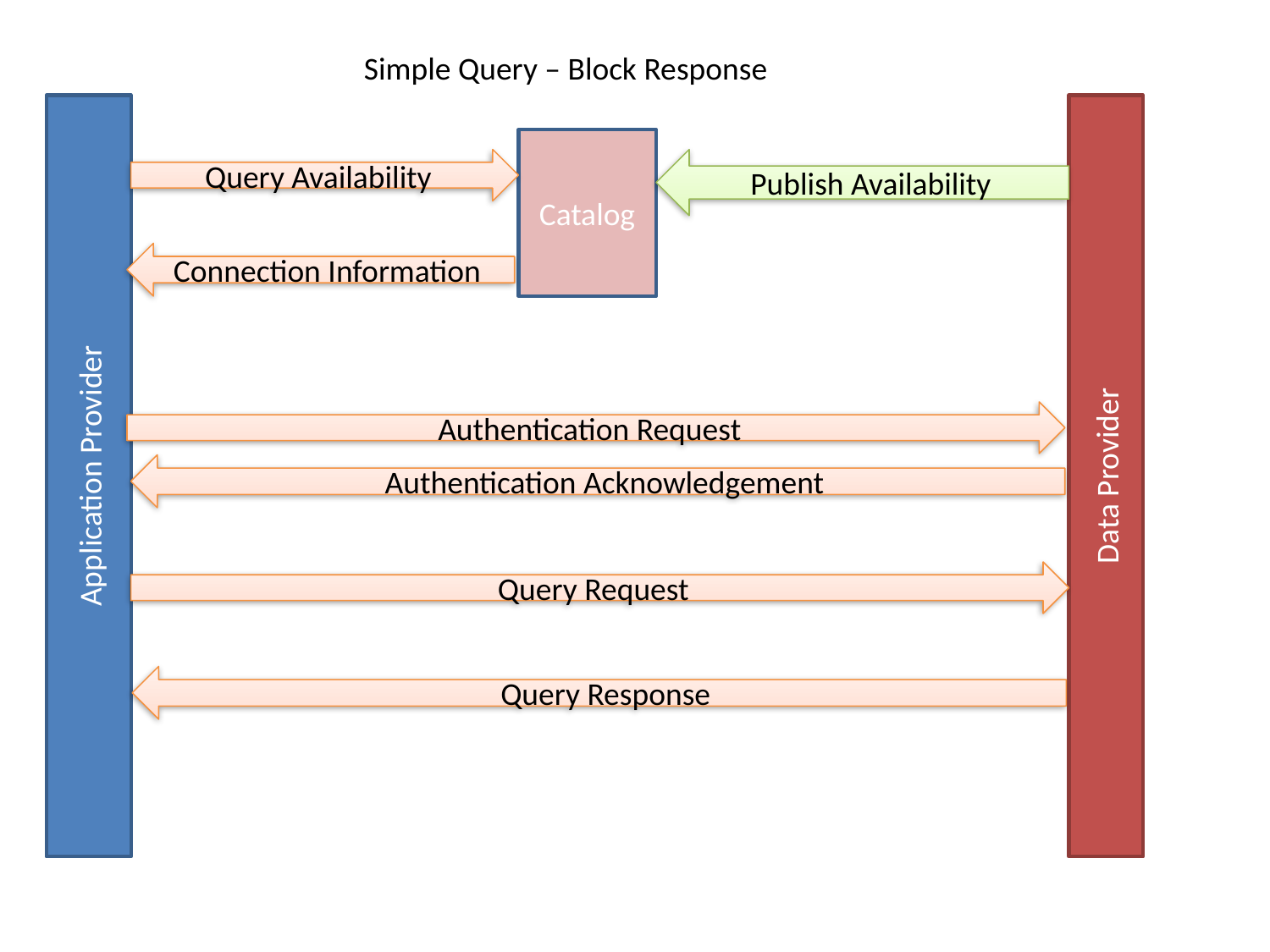

Simple Query – Block Response
Application Provider
Data Provider
Catalog
Query Availability
Publish Availability
Connection Information
Authentication Request
Authentication Acknowledgement
Query Request
Query Response